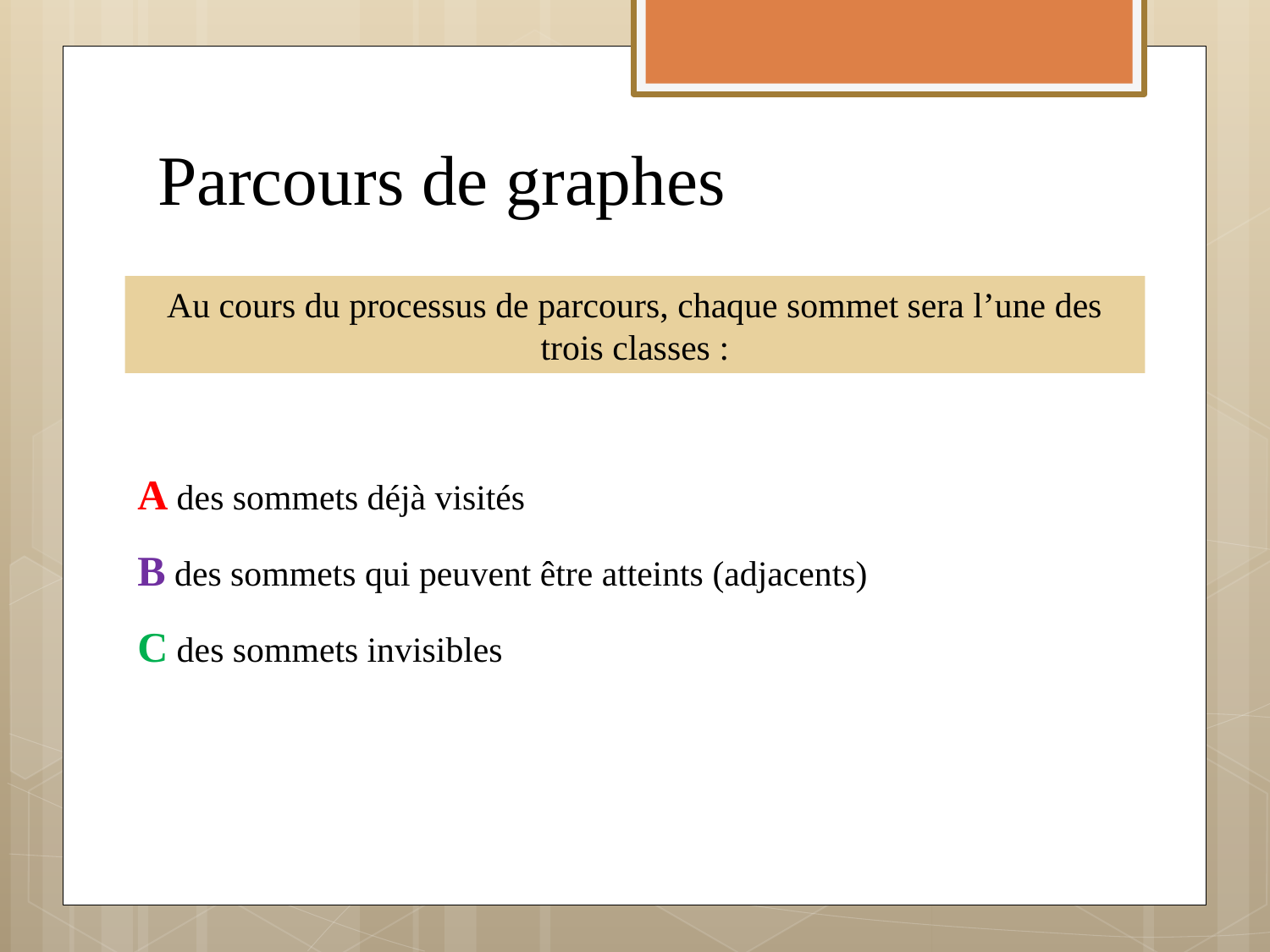

# Parcours de graphes
Au cours du processus de parcours, chaque sommet sera l’une des trois classes :
A des sommets déjà visités
B des sommets qui peuvent être atteints (adjacents)
C des sommets invisibles